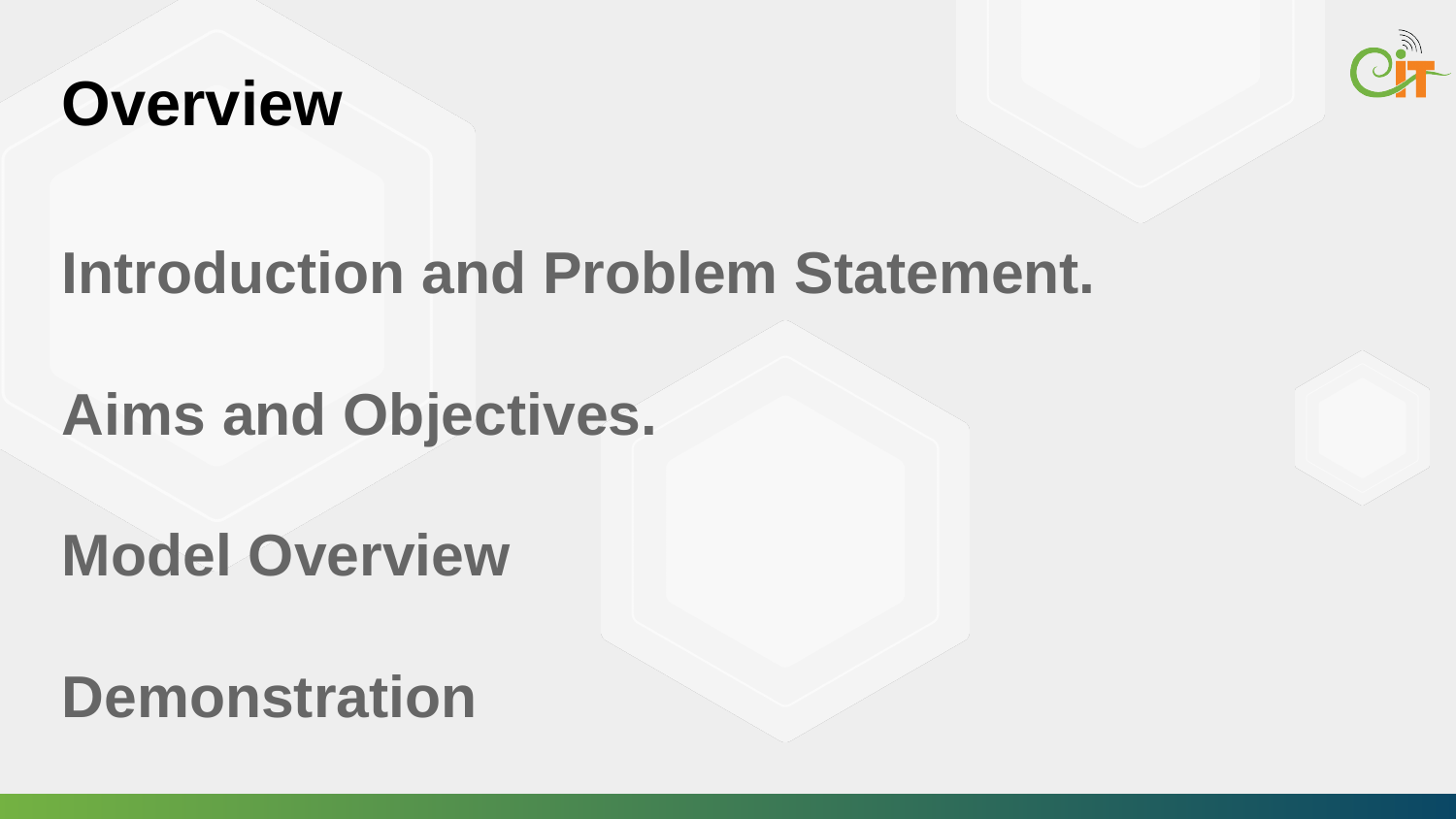

# Overview
Introduction and Problem Statement.

Aims and Objectives.

Model Overview

Demonstration